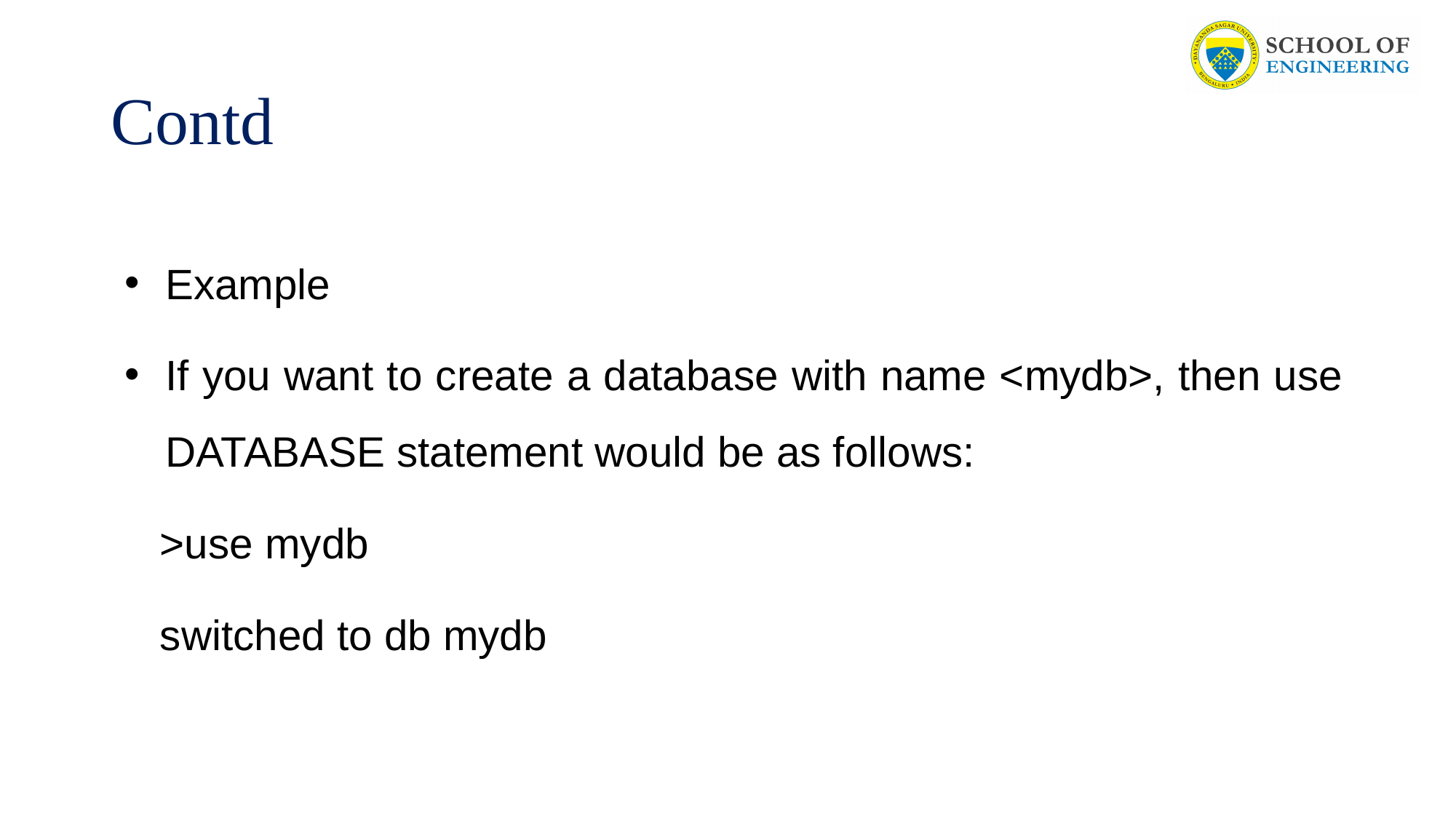

# Contd
Example
If you want to create a database with name <mydb>, then use DATABASE statement would be as follows:
   >use mydb
   switched to db mydb